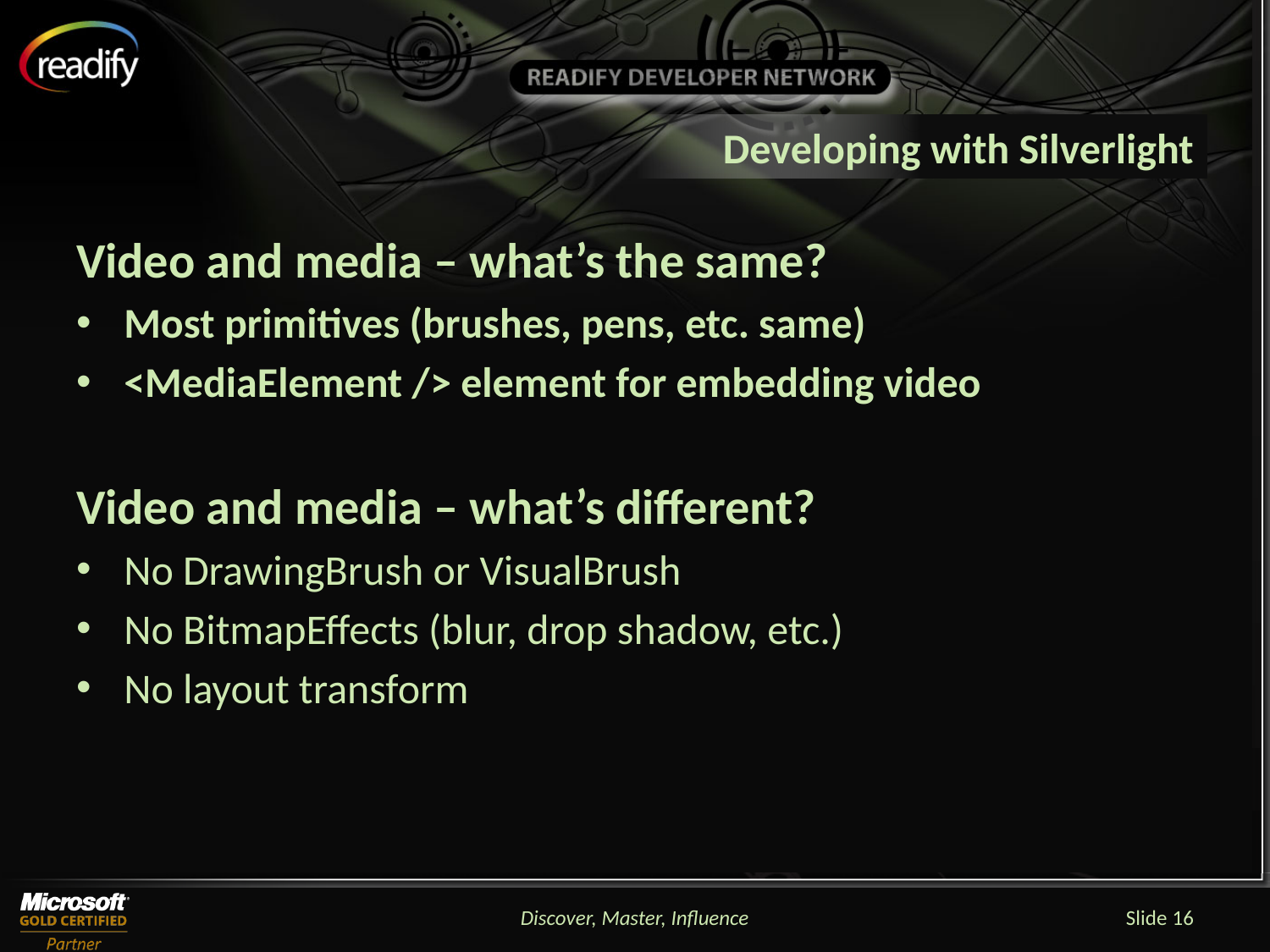

# Developing with Silverlight
Video and media – what’s the same?
Most primitives (brushes, pens, etc. same)
<MediaElement /> element for embedding video

Video and media – what’s different?
No DrawingBrush or VisualBrush
No BitmapEffects (blur, drop shadow, etc.)
No layout transform
Discover, Master, Influence
Slide 16